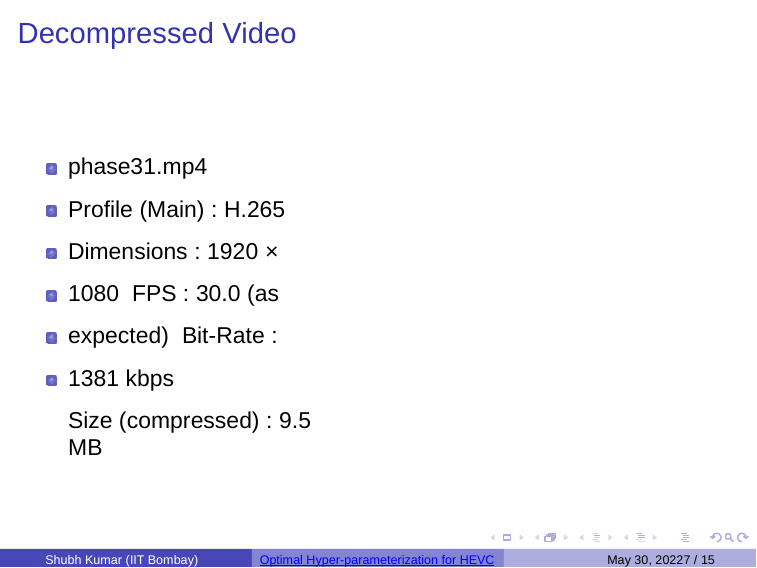

# Decompressed Video
phase31.mp4
Profile (Main) : H.265  Dimensions : 1920 × 1080  FPS : 30.0 (as expected)  Bit-Rate : 1381 kbps
Size (compressed) : 9.5 MB

Shubh Kumar (IIT Bombay)
Optimal Hyper-parameterization for HEVC
May 30, 20227 / 15